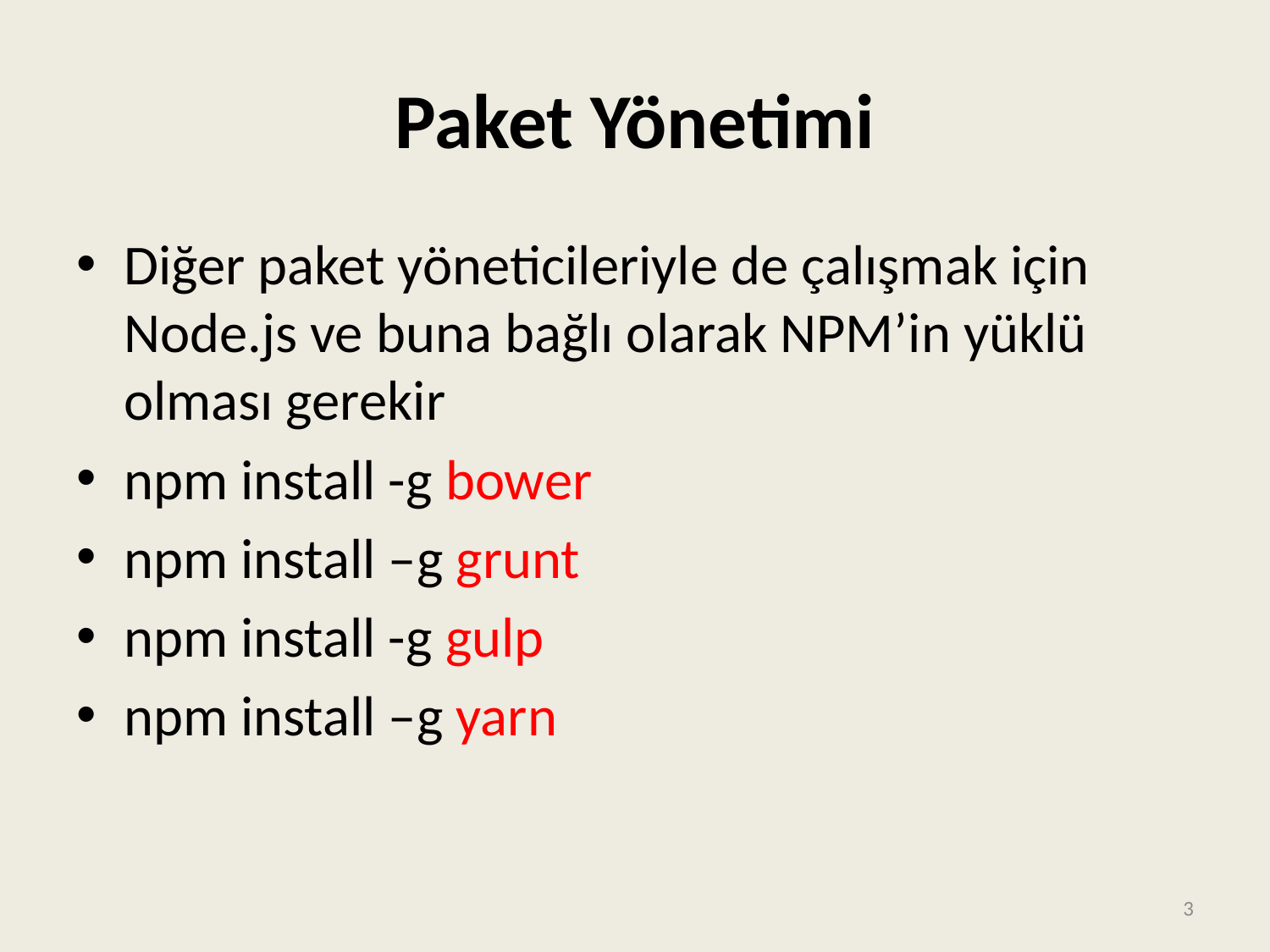

# Paket Yönetimi
Diğer paket yöneticileriyle de çalışmak için Node.js ve buna bağlı olarak NPM’in yüklü olması gerekir
npm install -g bower
npm install –g grunt
npm install -g gulp
npm install –g yarn

3